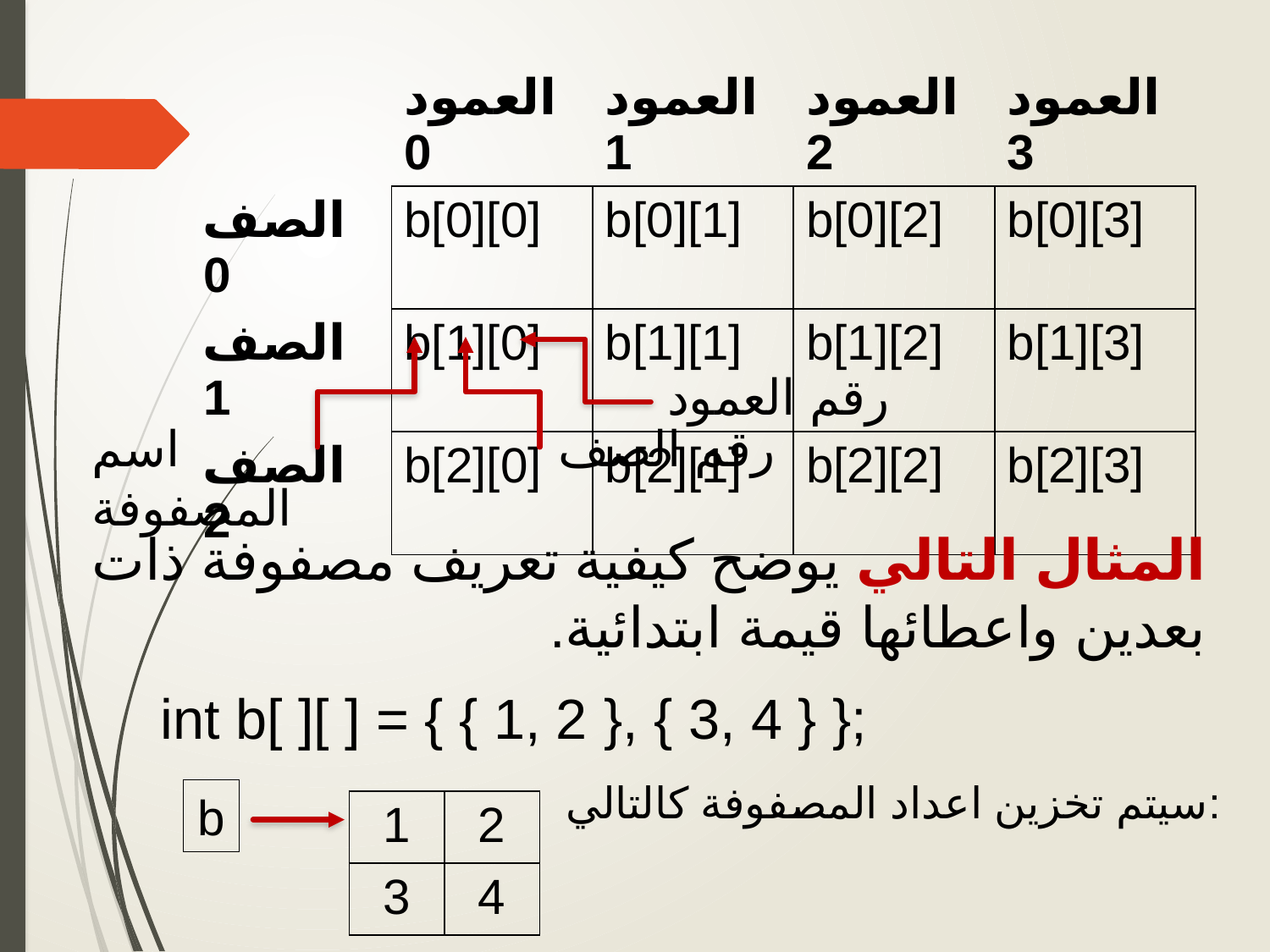

|  | العمود 0 | العمود 1 | العمود 2 | العمود 3 |
| --- | --- | --- | --- | --- |
| الصف 0 | b[0][0] | b[0][1] | b[0][2] | b[0][3] |
| الصف 1 | b[1][0] | b[1][1] | b[1][2] | b[1][3] |
| الصف 2 | b[2][0] | b[2][1] | b[2][2] | b[2][3] |
رقم العمود
اسم المصفوفة
رقم الصف
المثال التالي يوضح كيفية تعريف مصفوفة ذات بعدين واعطائها قيمة ابتدائية.

int b[ ][ ] = { { 1, 2 }, { 3, 4 } };
سيتم تخزين اعداد المصفوفة كالتالي:
b
| 1 | 2 |
| --- | --- |
| 3 | 4 |